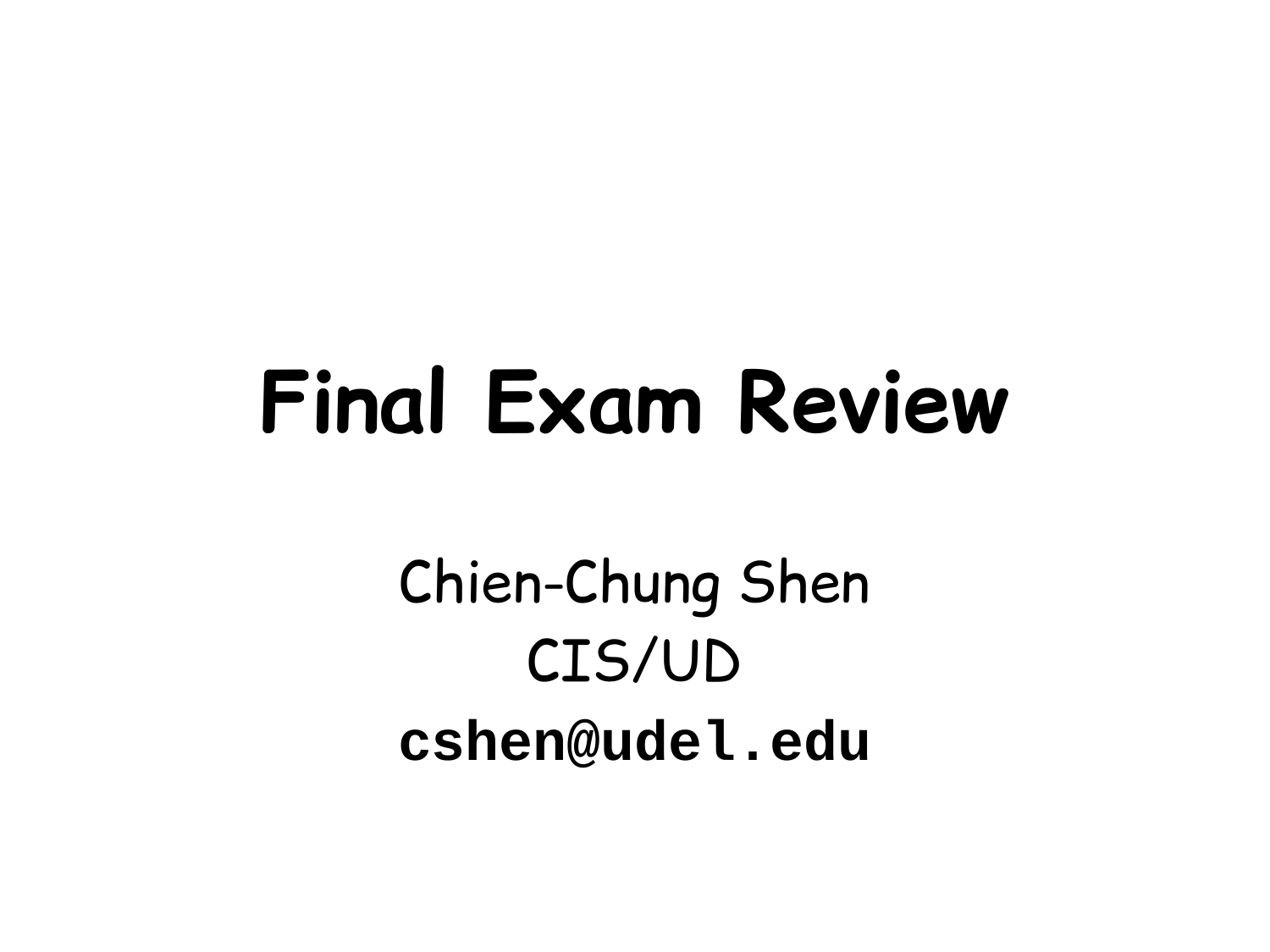

# Final Exam Review
Chien-Chung Shen
CIS/UD
cshen@udel.edu